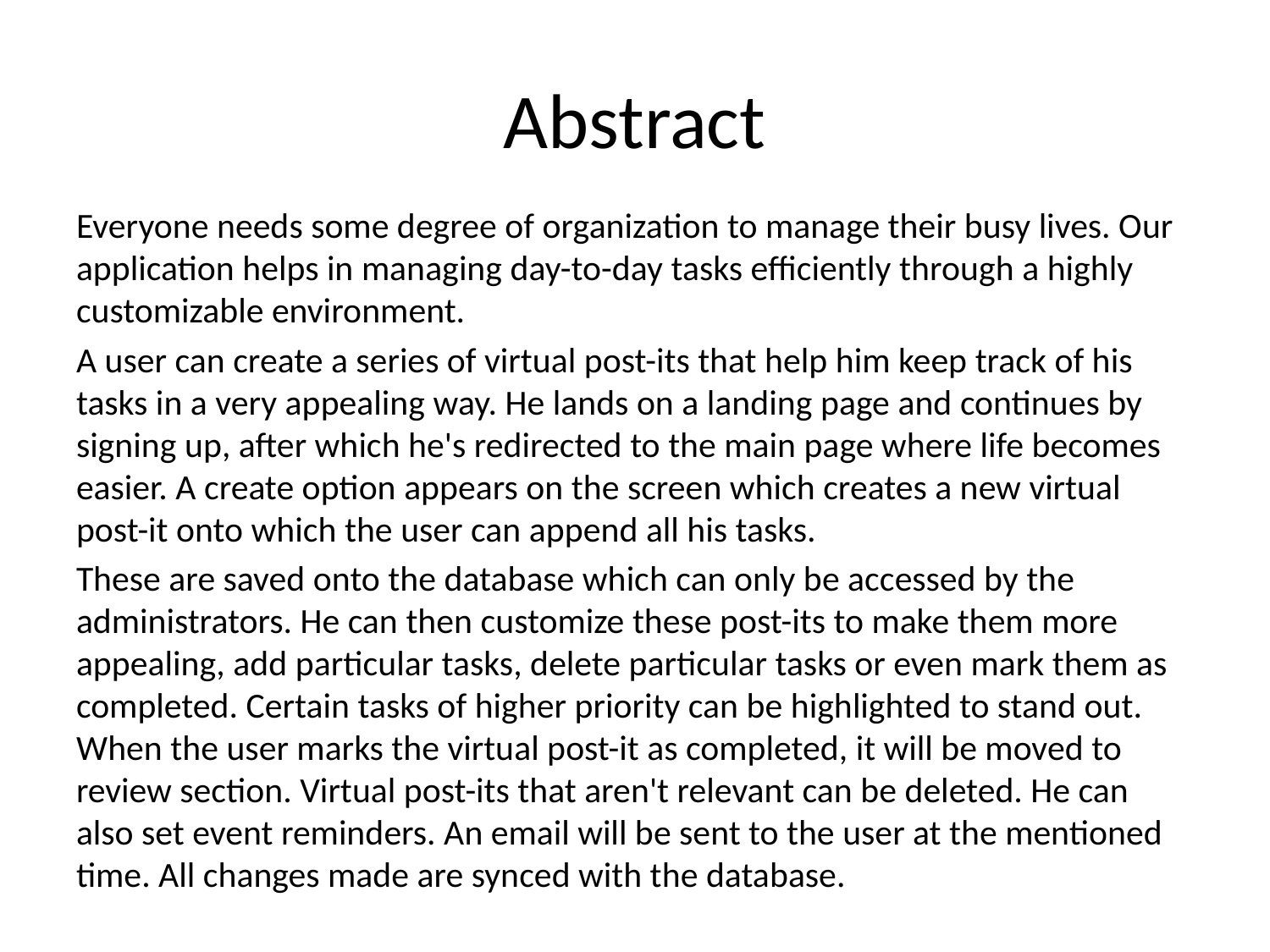

# Abstract
Everyone needs some degree of organization to manage their busy lives. Our application helps in managing day-to-day tasks efficiently through a highly customizable environment.
A user can create a series of virtual post-its that help him keep track of his tasks in a very appealing way. He lands on a landing page and continues by signing up, after which he's redirected to the main page where life becomes easier. A create option appears on the screen which creates a new virtual post-it onto which the user can append all his tasks.
These are saved onto the database which can only be accessed by the administrators. He can then customize these post-its to make them more appealing, add particular tasks, delete particular tasks or even mark them as completed. Certain tasks of higher priority can be highlighted to stand out. When the user marks the virtual post-it as completed, it will be moved to review section. Virtual post-its that aren't relevant can be deleted. He can also set event reminders. An email will be sent to the user at the mentioned time. All changes made are synced with the database.